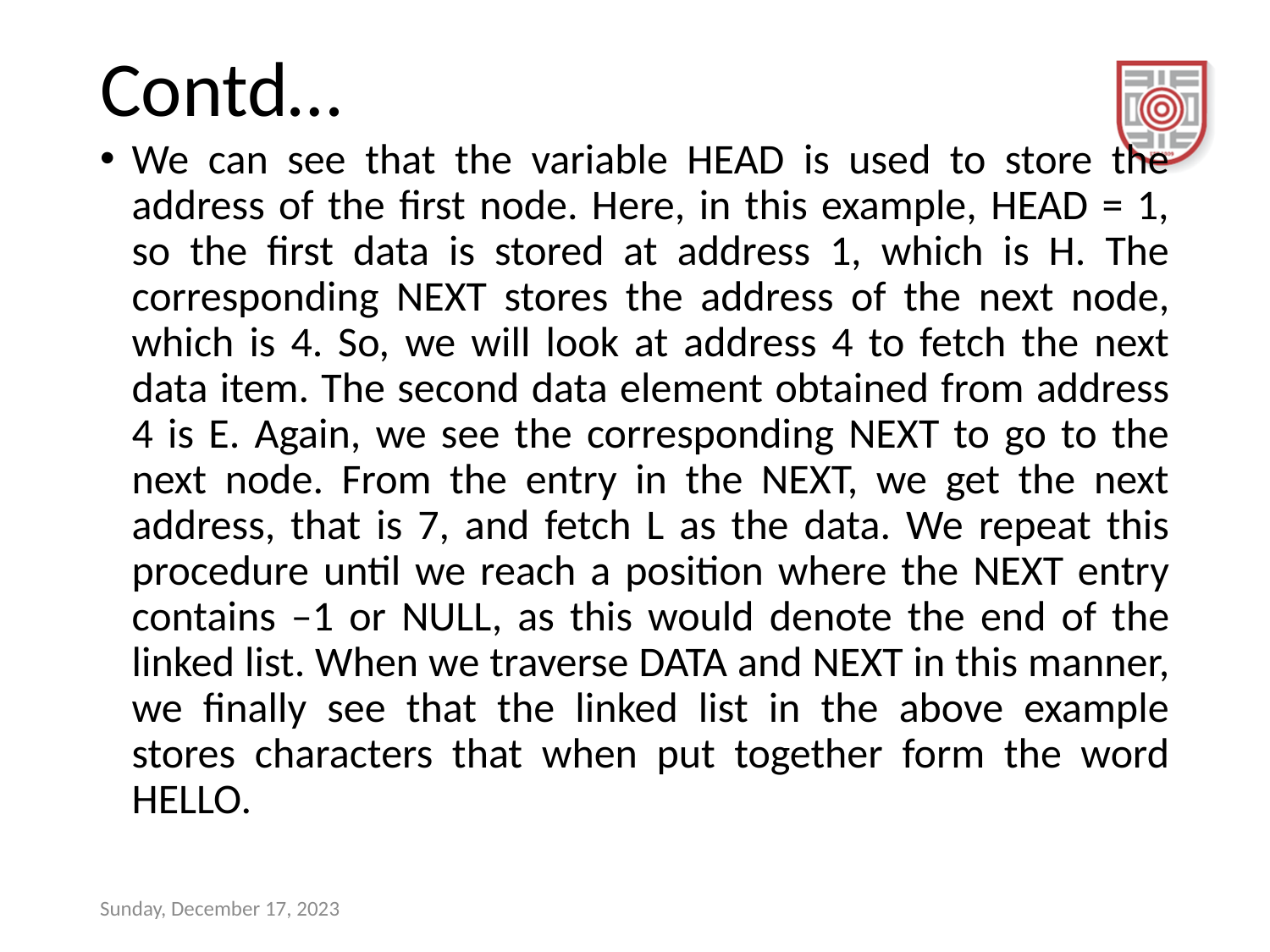

# Contd…
We can see that the variable HEAD is used to store the address of the first node. Here, in this example, HEAD = 1, so the first data is stored at address 1, which is H. The corresponding NEXT stores the address of the next node, which is 4. So, we will look at address 4 to fetch the next data item. The second data element obtained from address 4 is E. Again, we see the corresponding NEXT to go to the next node. From the entry in the NEXT, we get the next address, that is 7, and fetch L as the data. We repeat this procedure until we reach a position where the NEXT entry contains –1 or NULL, as this would denote the end of the linked list. When we traverse DATA and NEXT in this manner, we finally see that the linked list in the above example stores characters that when put together form the word HELLO.
Sunday, December 17, 2023